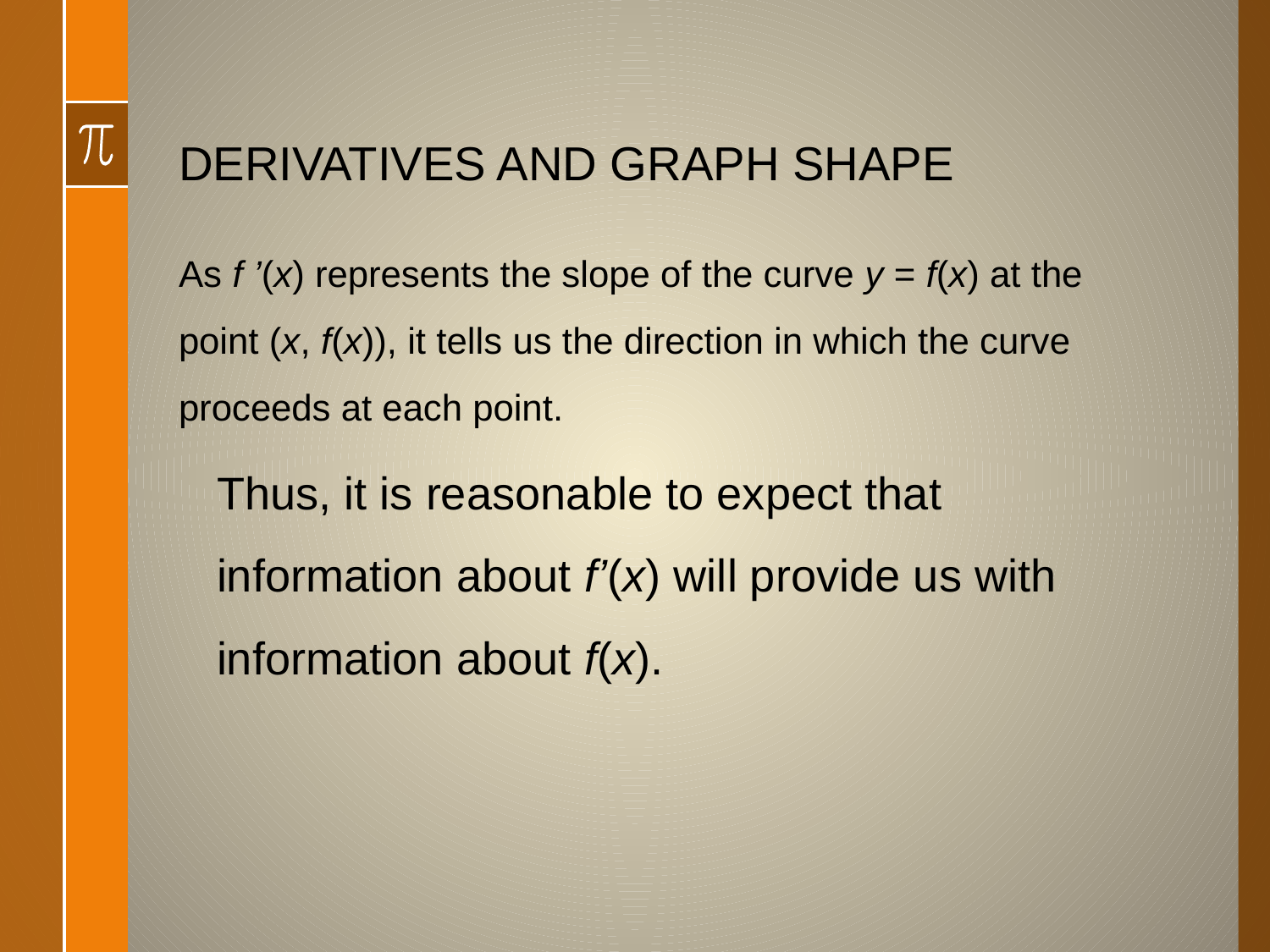

# DERIVATIVES AND GRAPH SHAPE
As f ’(x) represents the slope of the curve y = f(x) at the point (x, f(x)), it tells us the direction in which the curve proceeds at each point.
Thus, it is reasonable to expect that information about f’(x) will provide us with information about f(x).